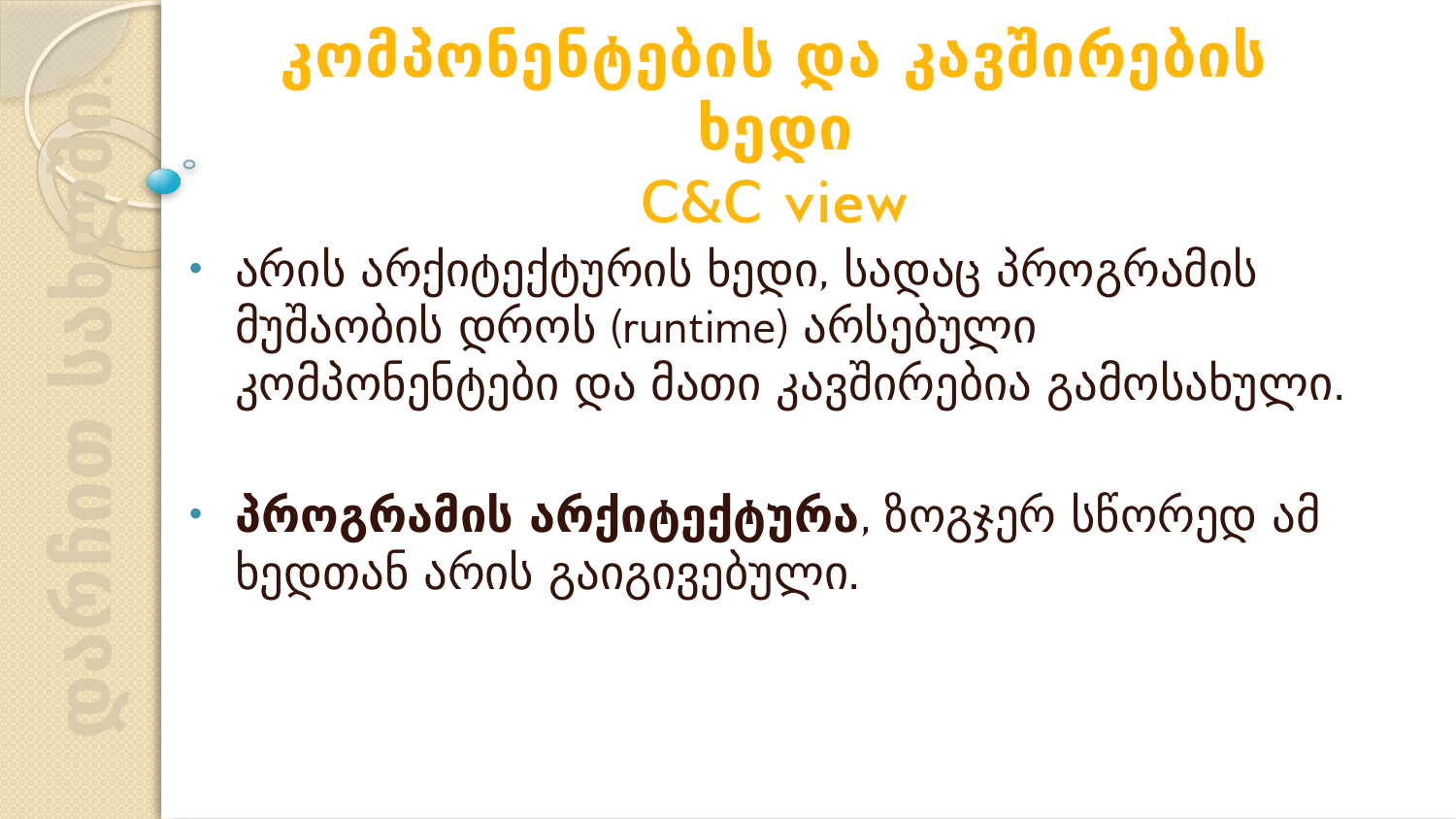

კომპონენტების და კავშირების ხედი
C&C view
არის არქიტექტურის ხედი, სადაც პროგრამის მუშაობის დროს (runtime) არსებული კომპონენტები და მათი კავშირებია გამოსახული.

პროგრამის არქიტექტურა, ზოგჯერ სწორედ ამ ხედთან არის გაიგივებული.
დარჩით სახლში!